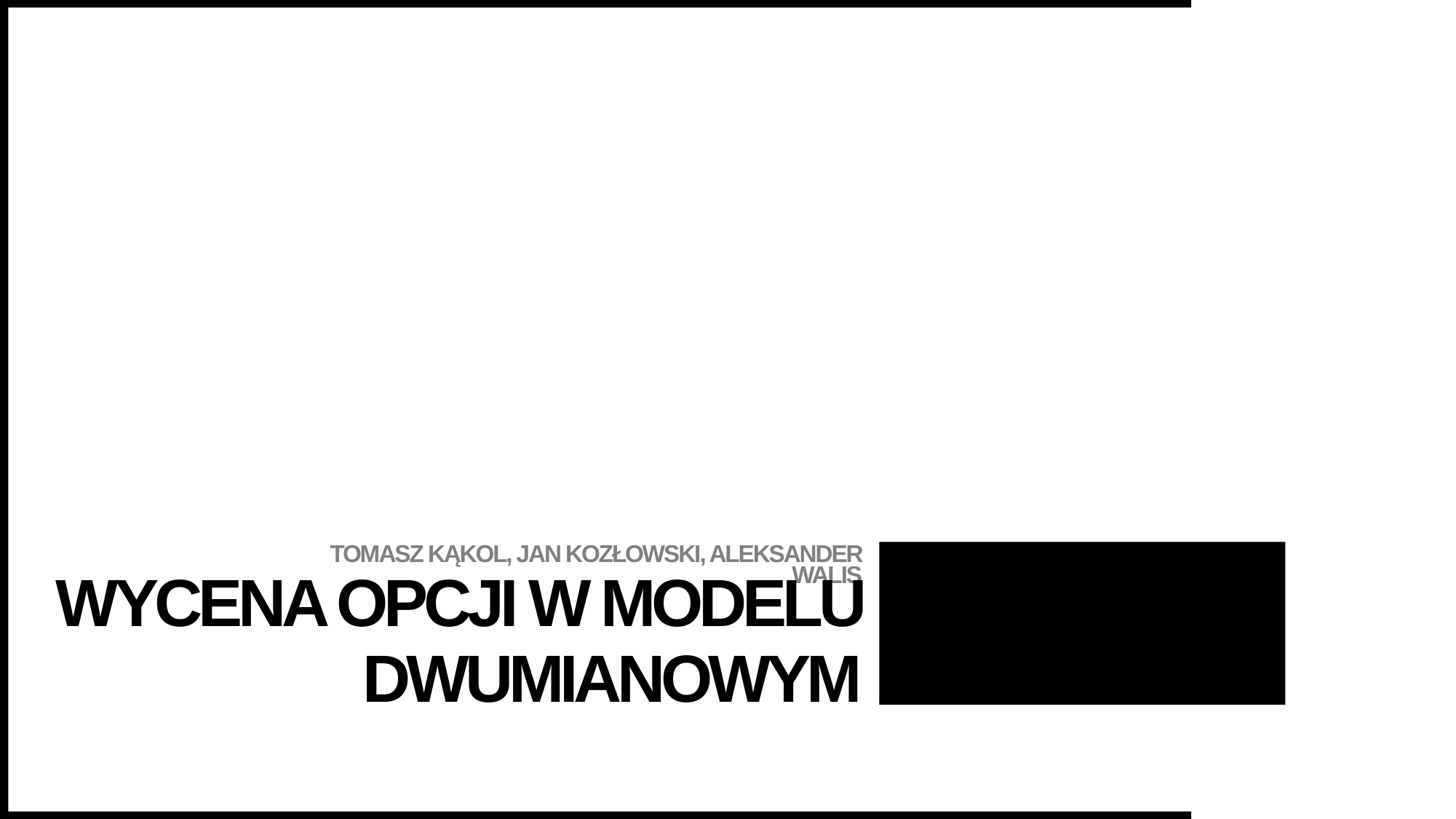

# WYCENA OPCJI W MODELU DWUMIANOWYM
TOMASZ KĄKOL, JAN KOZŁOWSKI, ALEKSANDER WALIS